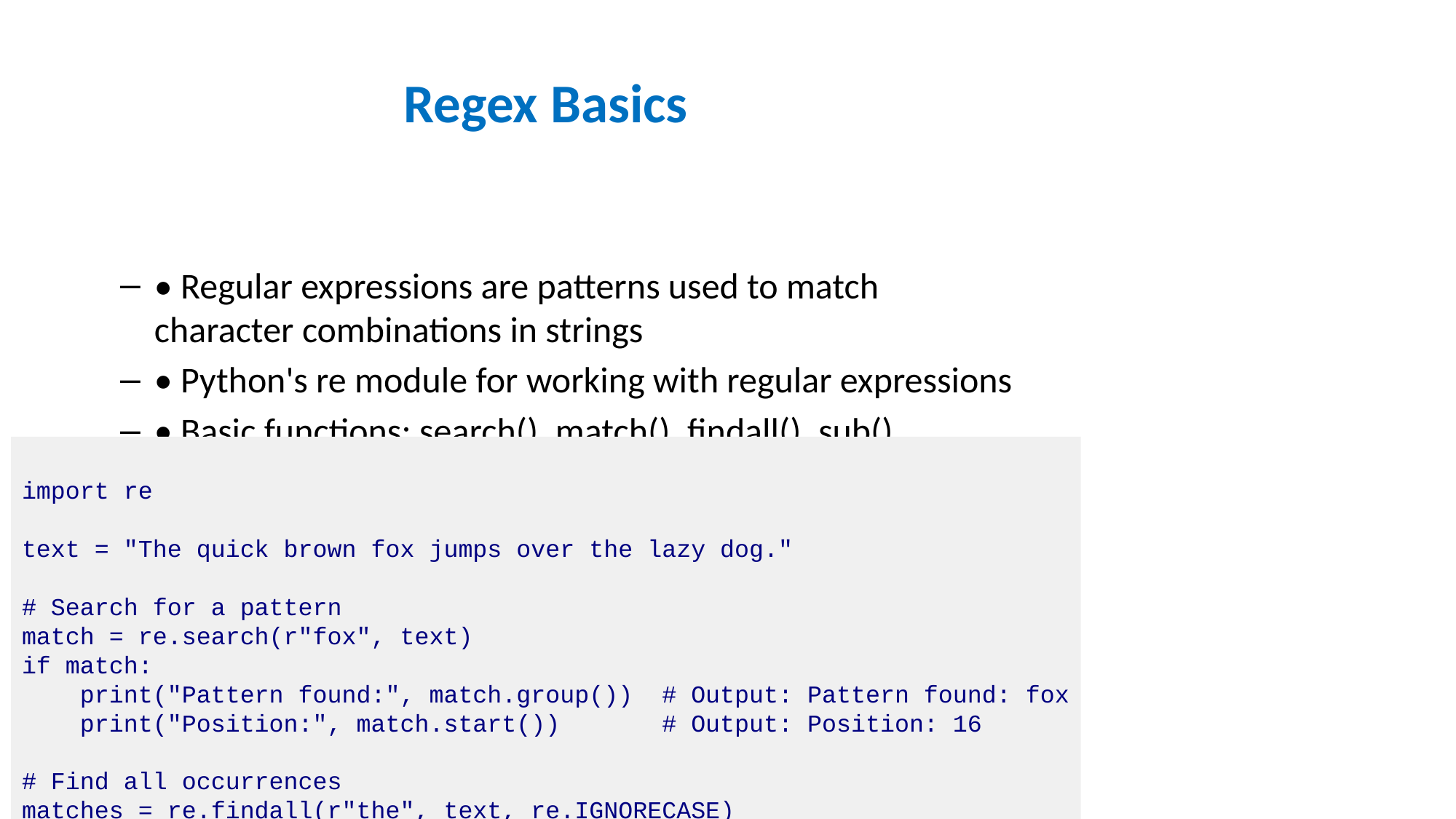

# Regex Basics

• Regular expressions are patterns used to match character combinations in strings
• Python's re module for working with regular expressions
• Basic functions: search(), match(), findall(), sub()
• Compile patterns for reuse with re.compile()
• Raw strings (r'pattern') to avoid escaping backslashes

import re
text = "The quick brown fox jumps over the lazy dog."
# Search for a pattern
match = re.search(r"fox", text)
if match:
    print("Pattern found:", match.group())  # Output: Pattern found: fox
    print("Position:", match.start())       # Output: Position: 16
# Find all occurrences
matches = re.findall(r"the", text, re.IGNORECASE)
print(matches)  # Output: ['The', 'the']
# Replace pattern
new_text = re.sub(r"fox", "cat", text)
print(new_text)  # Output: The quick brown cat jumps over the lazy dog.